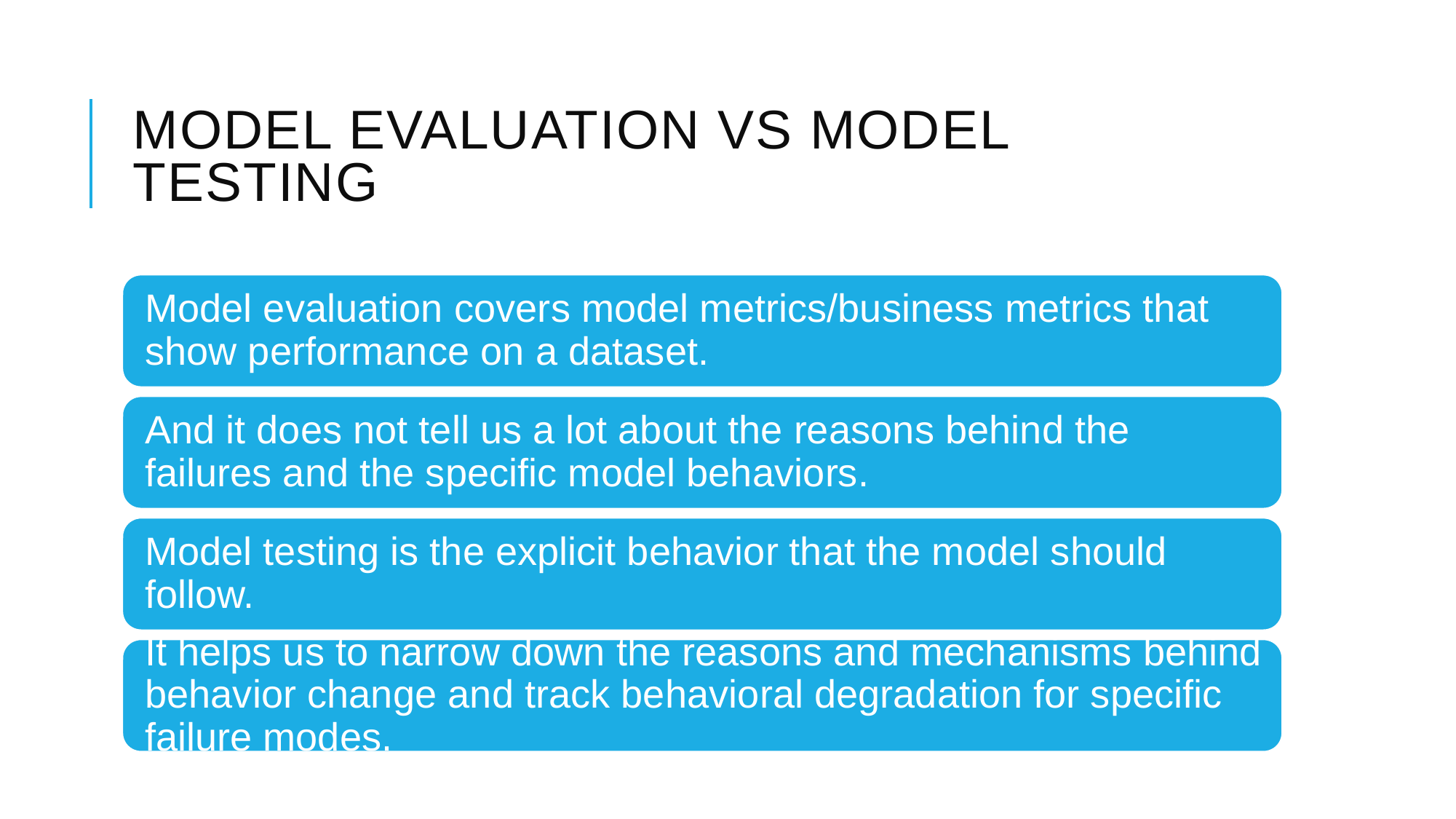

# Model Evaluation vs Model Testing
Model evaluation covers model metrics/business metrics that show performance on a dataset.
And it does not tell us a lot about the reasons behind the failures and the specific model behaviors.
Model testing is the explicit behavior that the model should follow.
It helps us to narrow down the reasons and mechanisms behind behavior change and track behavioral degradation for specific failure modes.